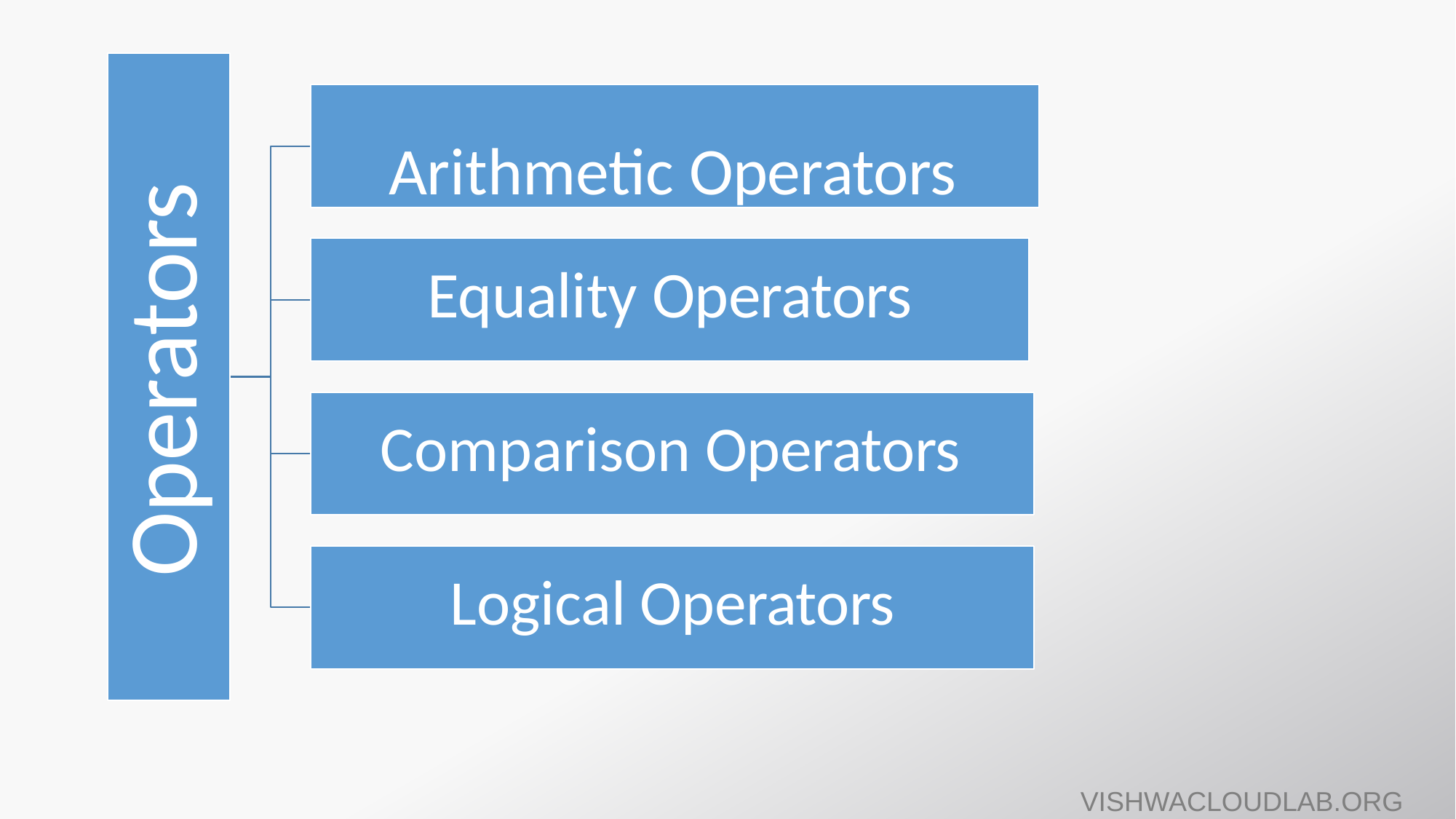

# Arithmetic Operators
Operators

Equality Operators

Comparison Operators

Logical Operators